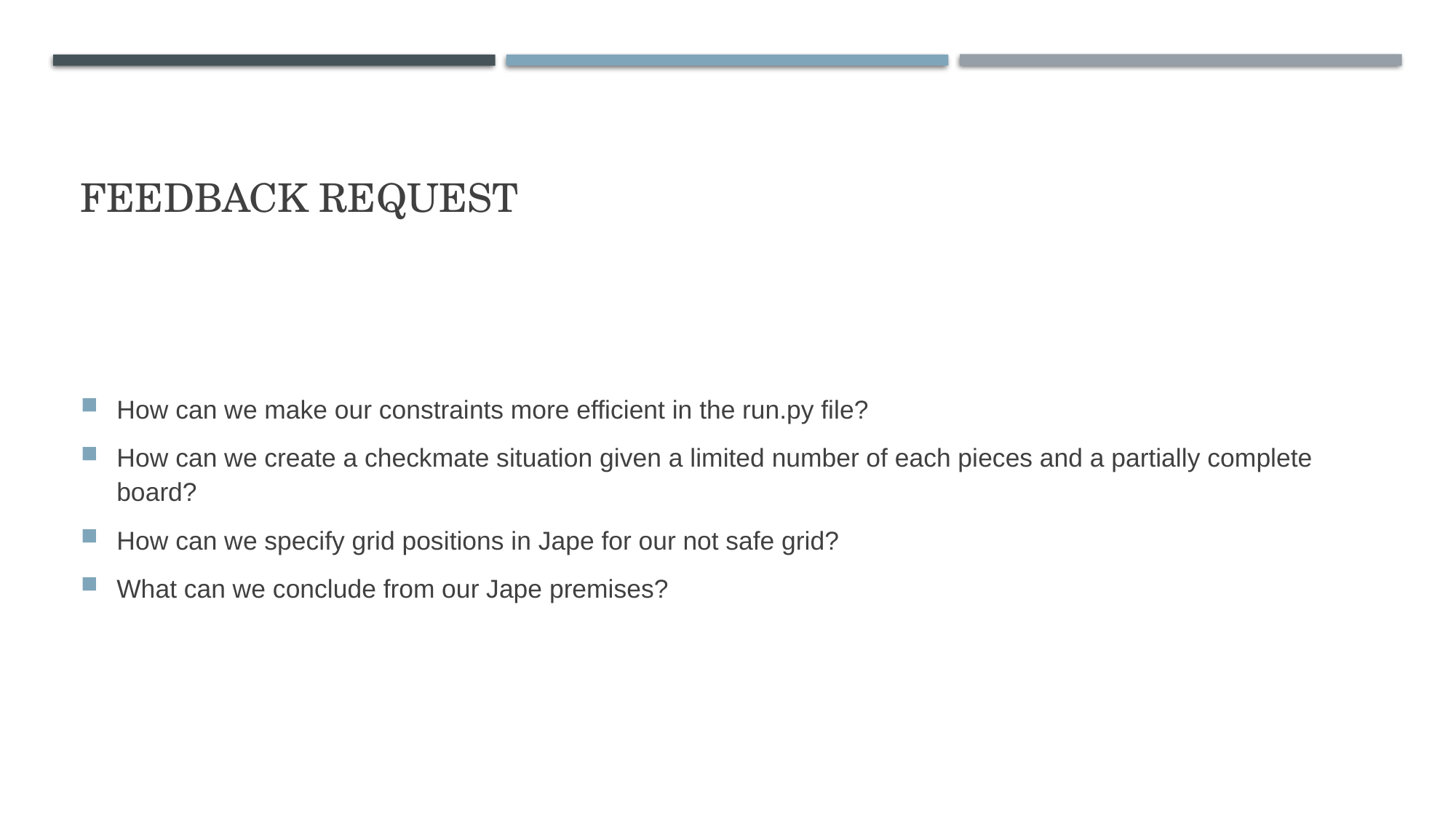

# Feedback Request
How can we make our constraints more efficient in the run.py file?
How can we create a checkmate situation given a limited number of each pieces and a partially complete board?
How can we specify grid positions in Jape for our not safe grid?
What can we conclude from our Jape premises?